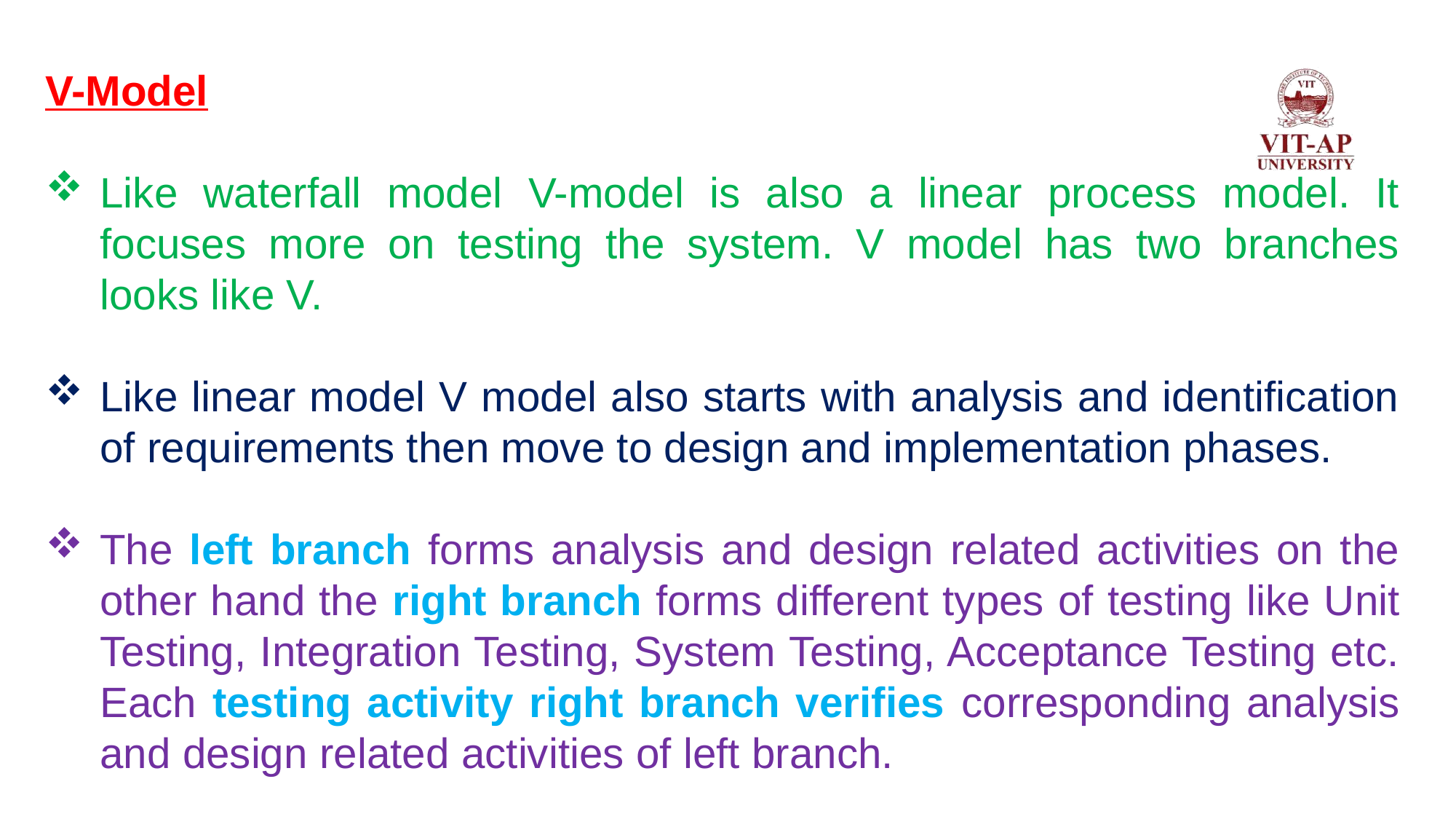

V-Model

Like waterfall model V-model is also a linear process model. It focuses more on testing the system. V model has two branches looks like V.

Like linear model V model also starts with analysis and identification of requirements then move to design and implementation phases.

The left branch forms analysis and design related activities on the other hand the right branch forms different types of testing like Unit Testing, Integration Testing, System Testing, Acceptance Testing etc. Each testing activity right branch verifies corresponding analysis and design related activities of left branch.